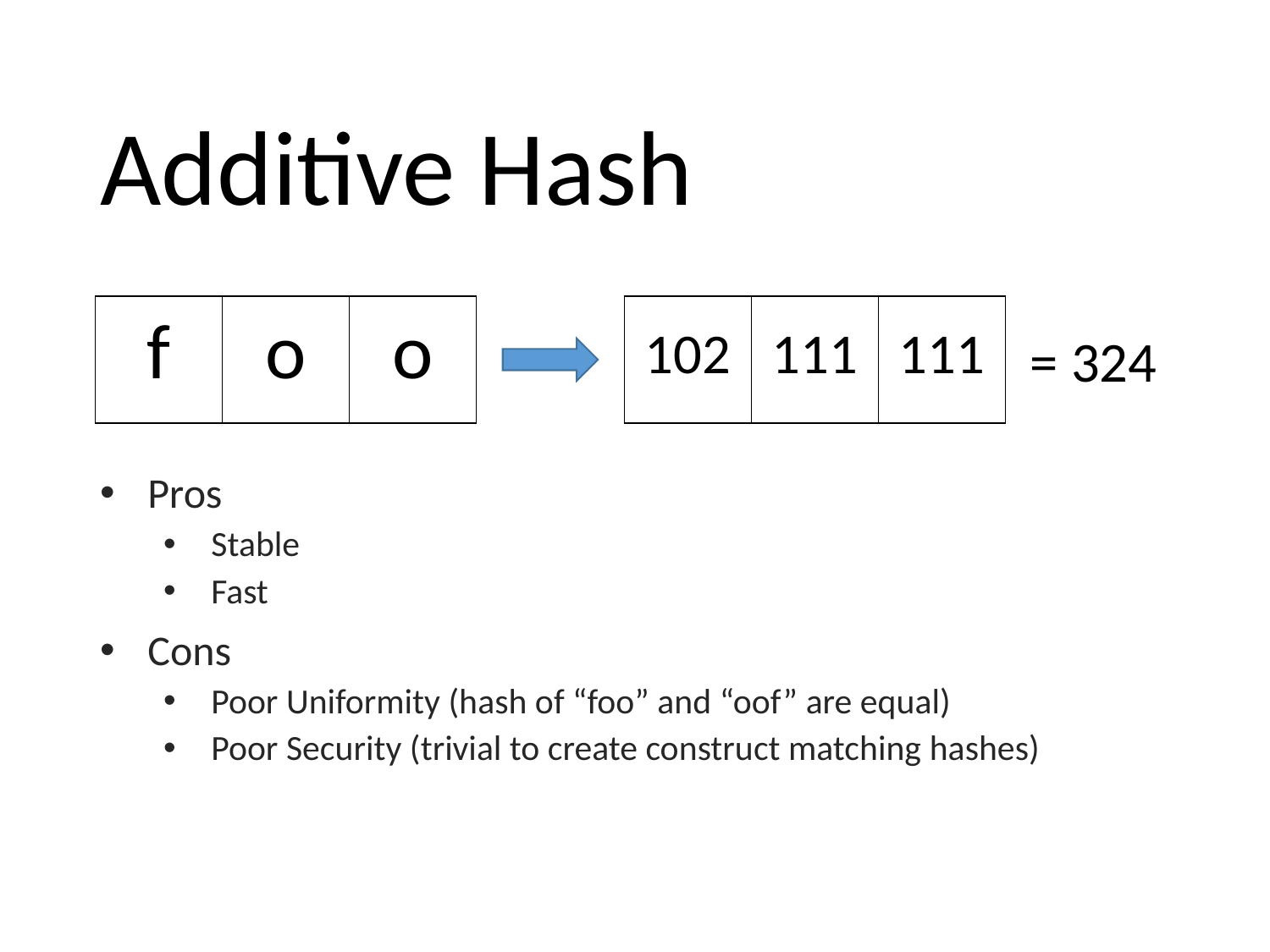

# Additive Hash
| f | o | o |
| --- | --- | --- |
| 102 | 111 | 111 |
| --- | --- | --- |
= 324

Pros
Stable
Fast
Cons
Poor Uniformity (hash of “foo” and “oof” are equal)
Poor Security (trivial to create construct matching hashes)